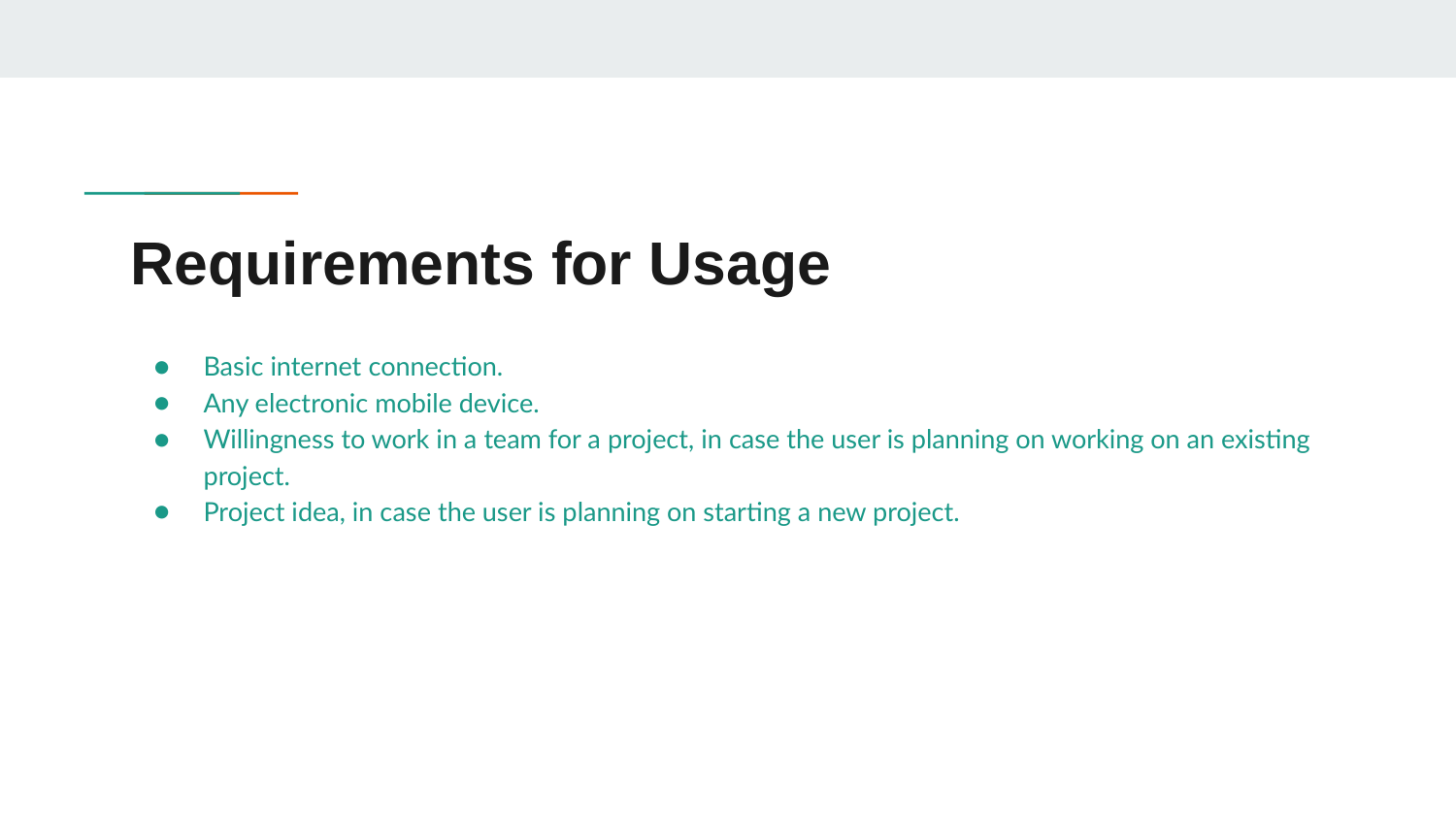

# Requirements for Usage
Basic internet connection.
Any electronic mobile device.
Willingness to work in a team for a project, in case the user is planning on working on an existing project.
Project idea, in case the user is planning on starting a new project.